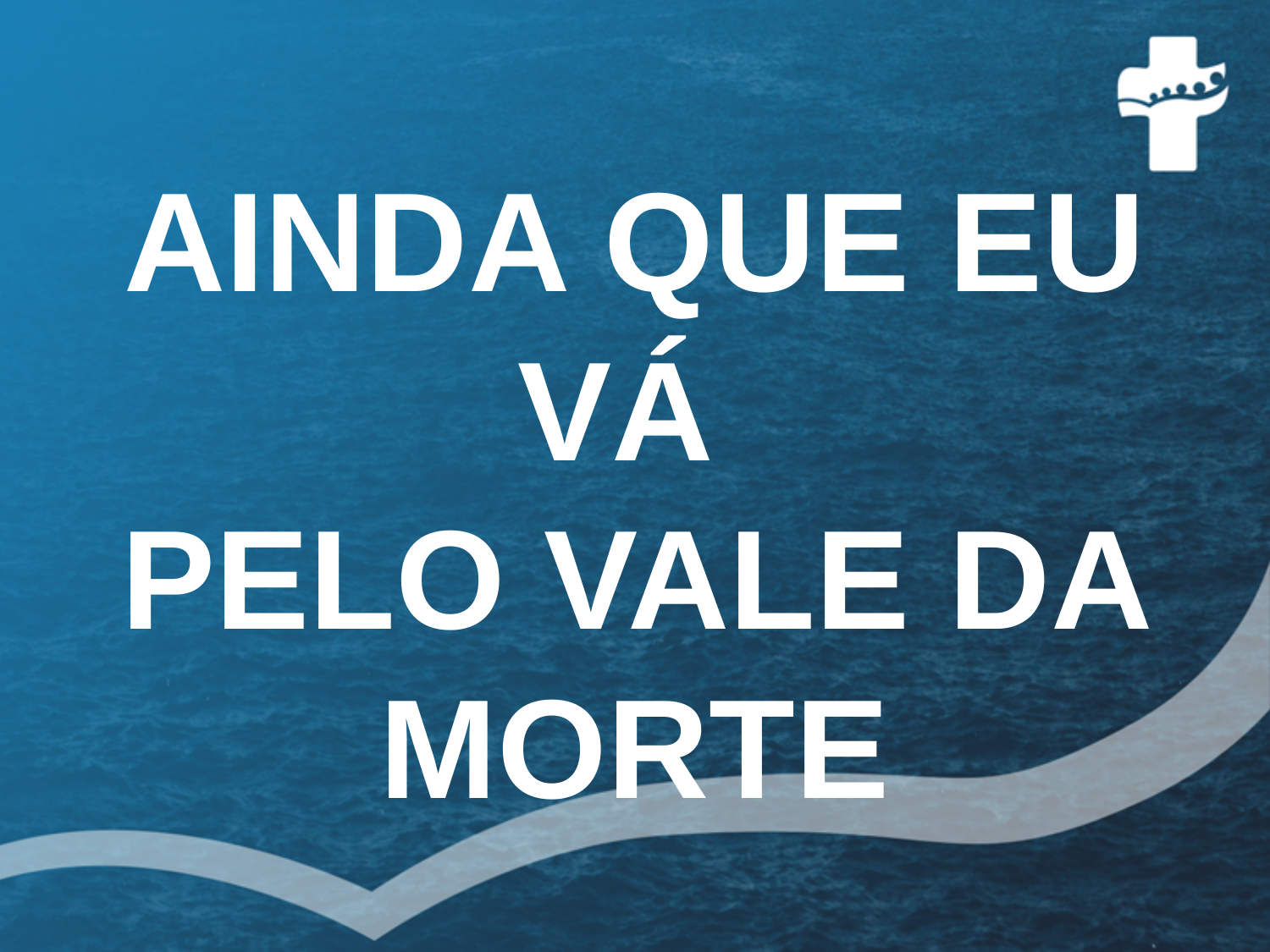

AINDA QUE EU VÁ
PELO VALE DA MORTE